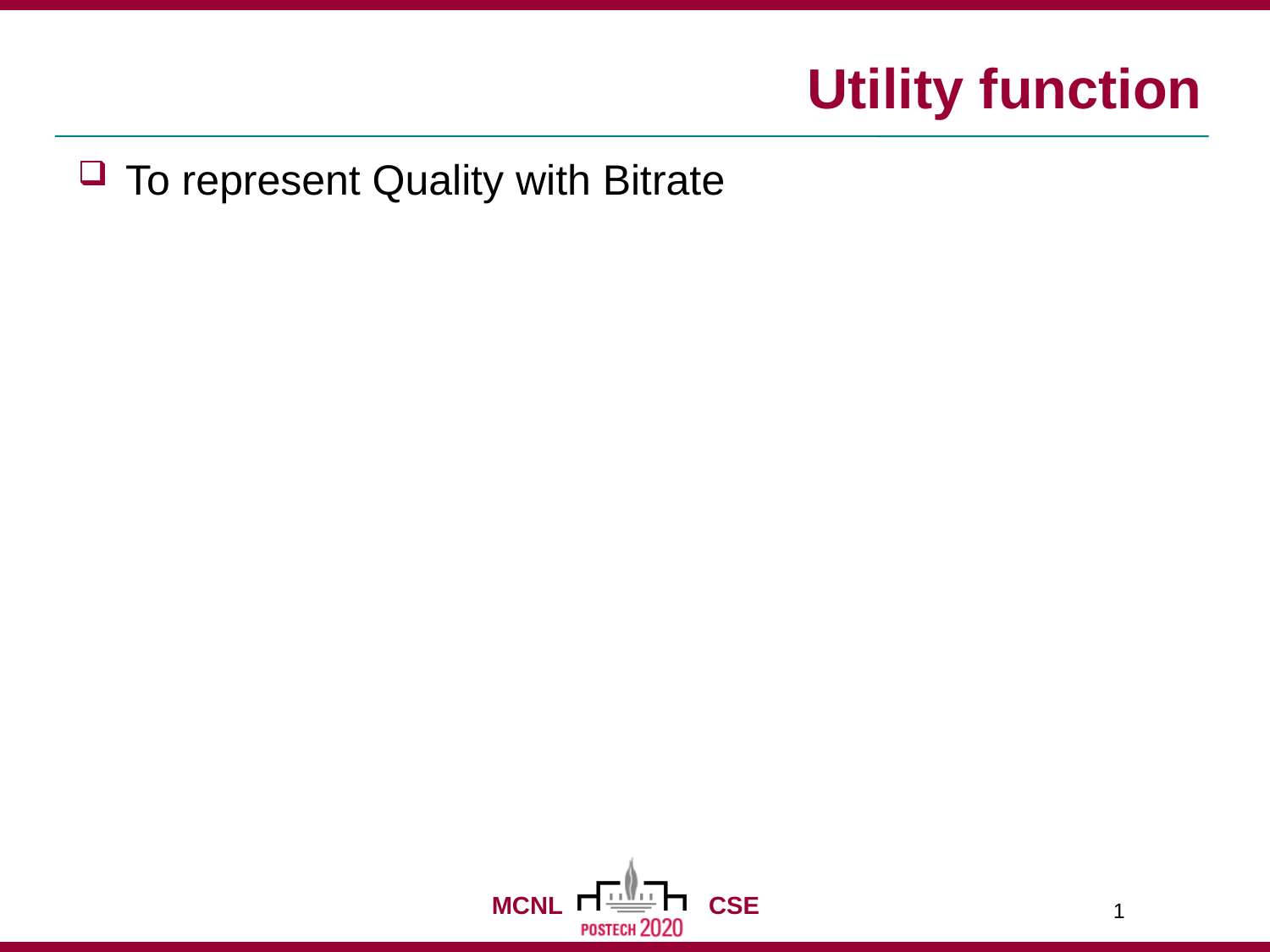

# Utility function
To represent Quality with Bitrate
1